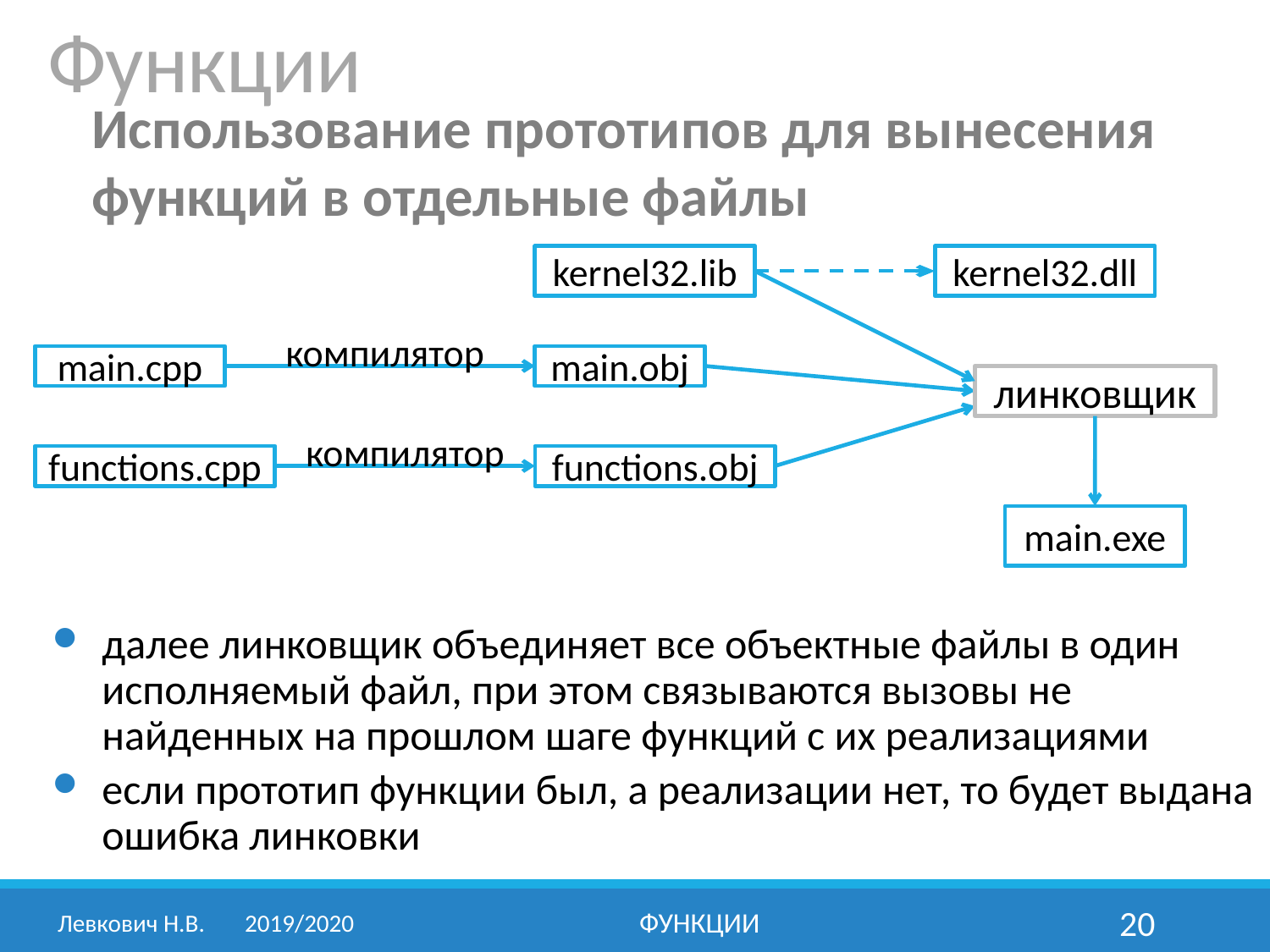

Функции
Использование прототипов для вынесения
функций в отдельные файлы
kernel32.lib
kernel32.dll
компилятор
main.cpp
main.obj
линковщик
компилятор
functions.cpp
functions.obj
main.exe
далее линковщик объединяет все объектные файлы в один исполняемый файл, при этом связываются вызовы не найденных на прошлом шаге функций с их реализациями
если прототип функции был, а реализации нет, то будет выдана ошибка линковки
Левкович Н.В.	2019/2020
Функции
20